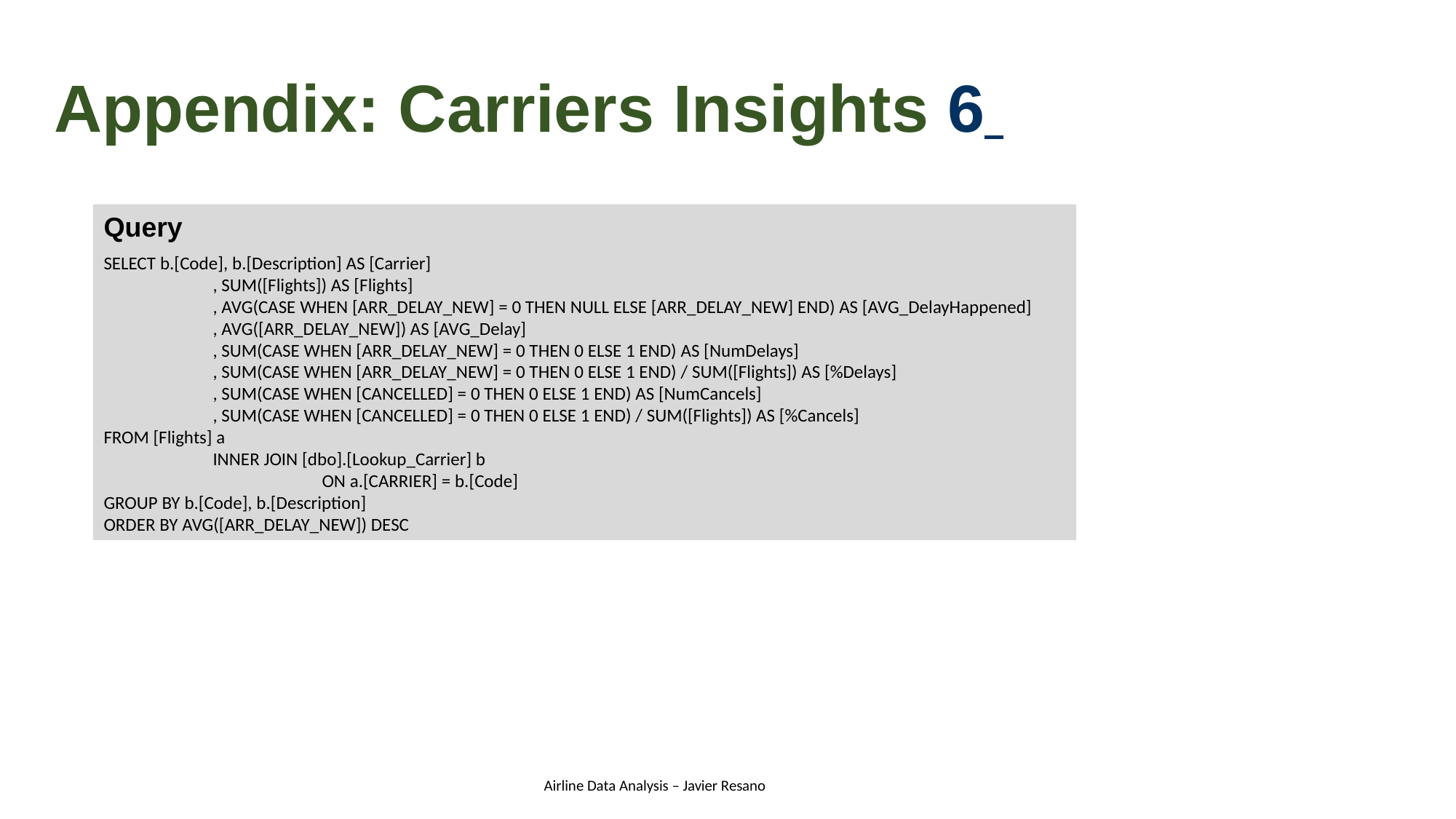

Appendix: Carriers Insights 6
Query
SELECT b.[Code], b.[Description] AS [Carrier]
	, SUM([Flights]) AS [Flights]
	, AVG(CASE WHEN [ARR_DELAY_NEW] = 0 THEN NULL ELSE [ARR_DELAY_NEW] END) AS [AVG_DelayHappened]
	, AVG([ARR_DELAY_NEW]) AS [AVG_Delay]
	, SUM(CASE WHEN [ARR_DELAY_NEW] = 0 THEN 0 ELSE 1 END) AS [NumDelays]
	, SUM(CASE WHEN [ARR_DELAY_NEW] = 0 THEN 0 ELSE 1 END) / SUM([Flights]) AS [%Delays]
	, SUM(CASE WHEN [CANCELLED] = 0 THEN 0 ELSE 1 END) AS [NumCancels]
	, SUM(CASE WHEN [CANCELLED] = 0 THEN 0 ELSE 1 END) / SUM([Flights]) AS [%Cancels]
FROM [Flights] a
	INNER JOIN [dbo].[Lookup_Carrier] b
		ON a.[CARRIER] = b.[Code]
GROUP BY b.[Code], b.[Description]
ORDER BY AVG([ARR_DELAY_NEW]) DESC
Airline Data Analysis – Javier Resano